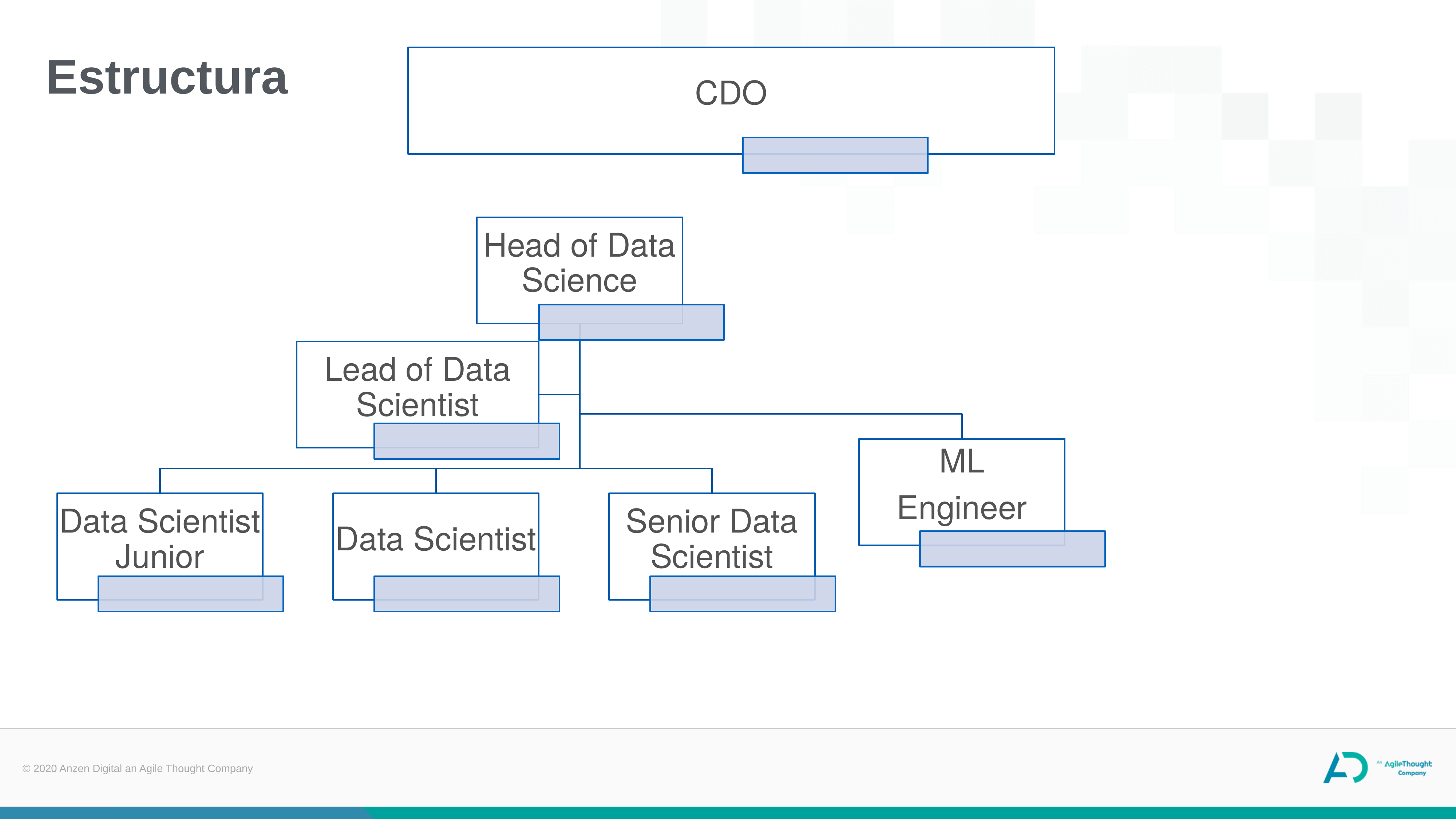

Head of Data Science

Data Scientist Junior

Data Scientist

Senior Data Scientist

ML
Engineer

Lead of Data Scientist

CDO

Estructura